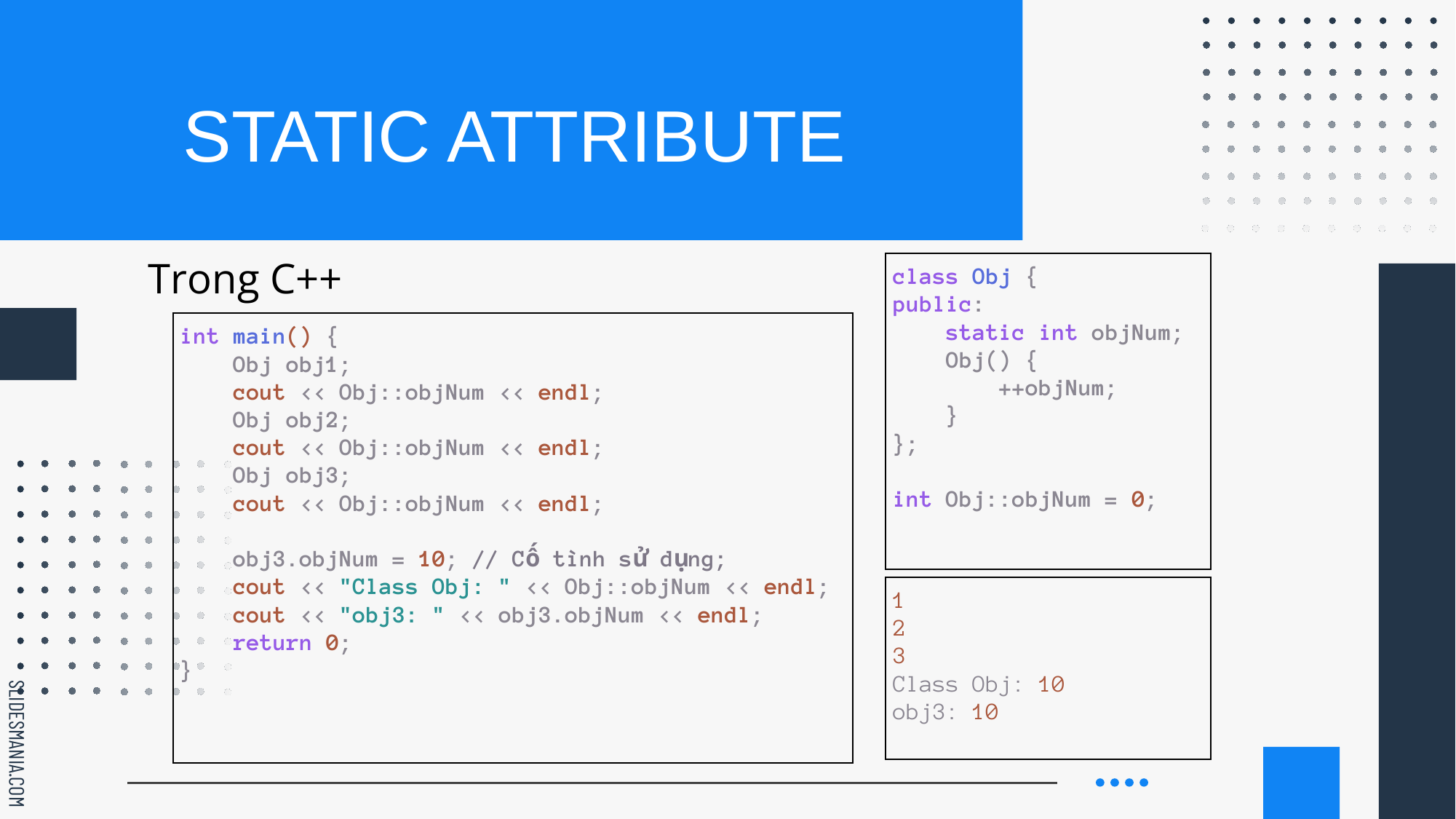

# STATIC ATTRIBUTE
Trong C++
| class Obj { public: static int objNum; Obj() { ++objNum; } }; int Obj::objNum = 0; |
| --- |
| int main() { Obj obj1; cout << Obj::objNum << endl; Obj obj2; cout << Obj::objNum << endl; Obj obj3; cout << Obj::objNum << endl; obj3.objNum = 10; // Cố tình sử dụng; cout << "Class Obj: " << Obj::objNum << endl; cout << "obj3: " << obj3.objNum << endl; return 0; } |
| --- |
| 1 2 3 Class Obj: 10 obj3: 10 |
| --- |